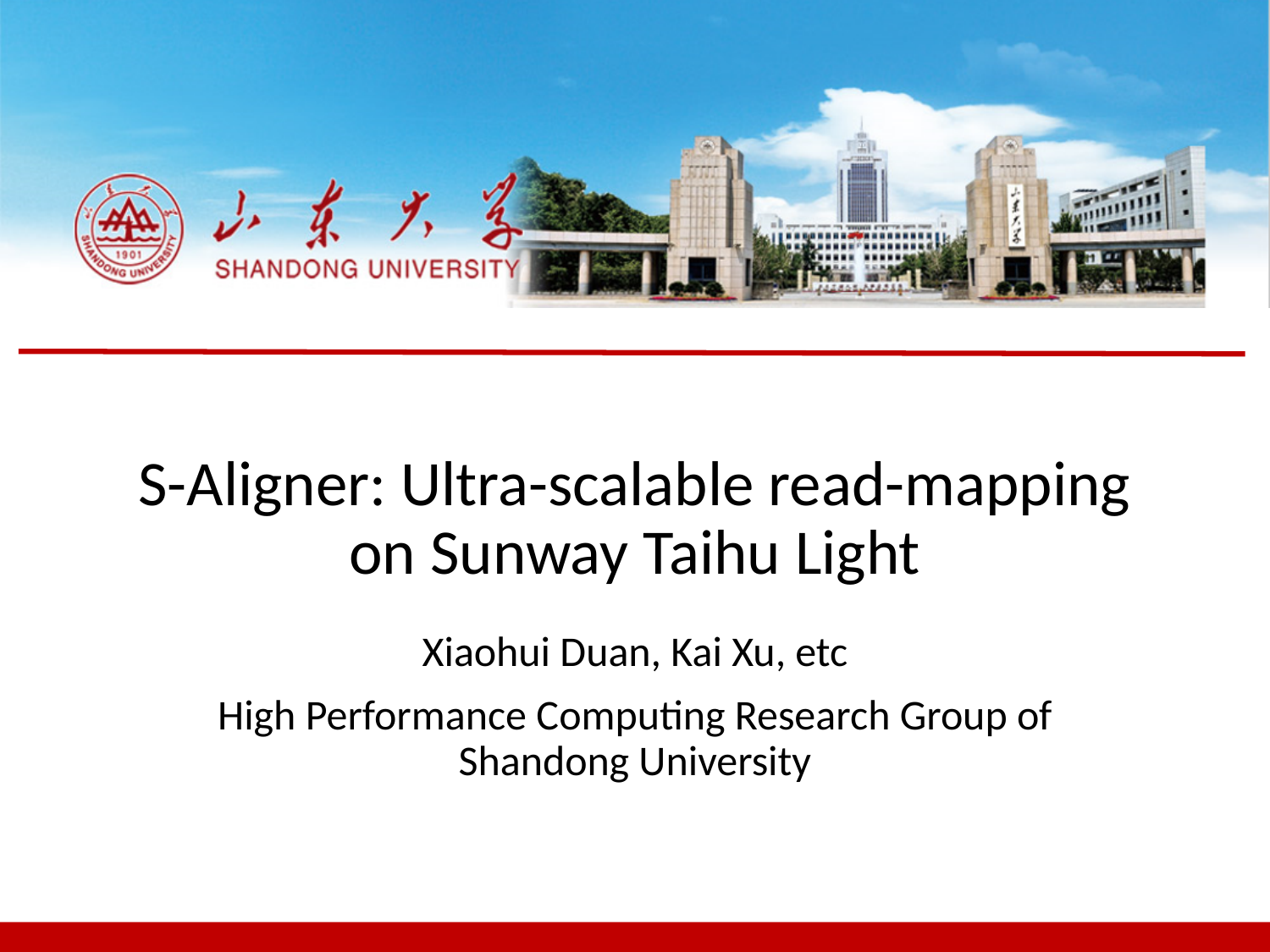

# S-Aligner: Ultra-scalable read-mapping on Sunway Taihu Light
Xiaohui Duan, Kai Xu, etc
High Performance Computing Research Group of Shandong University